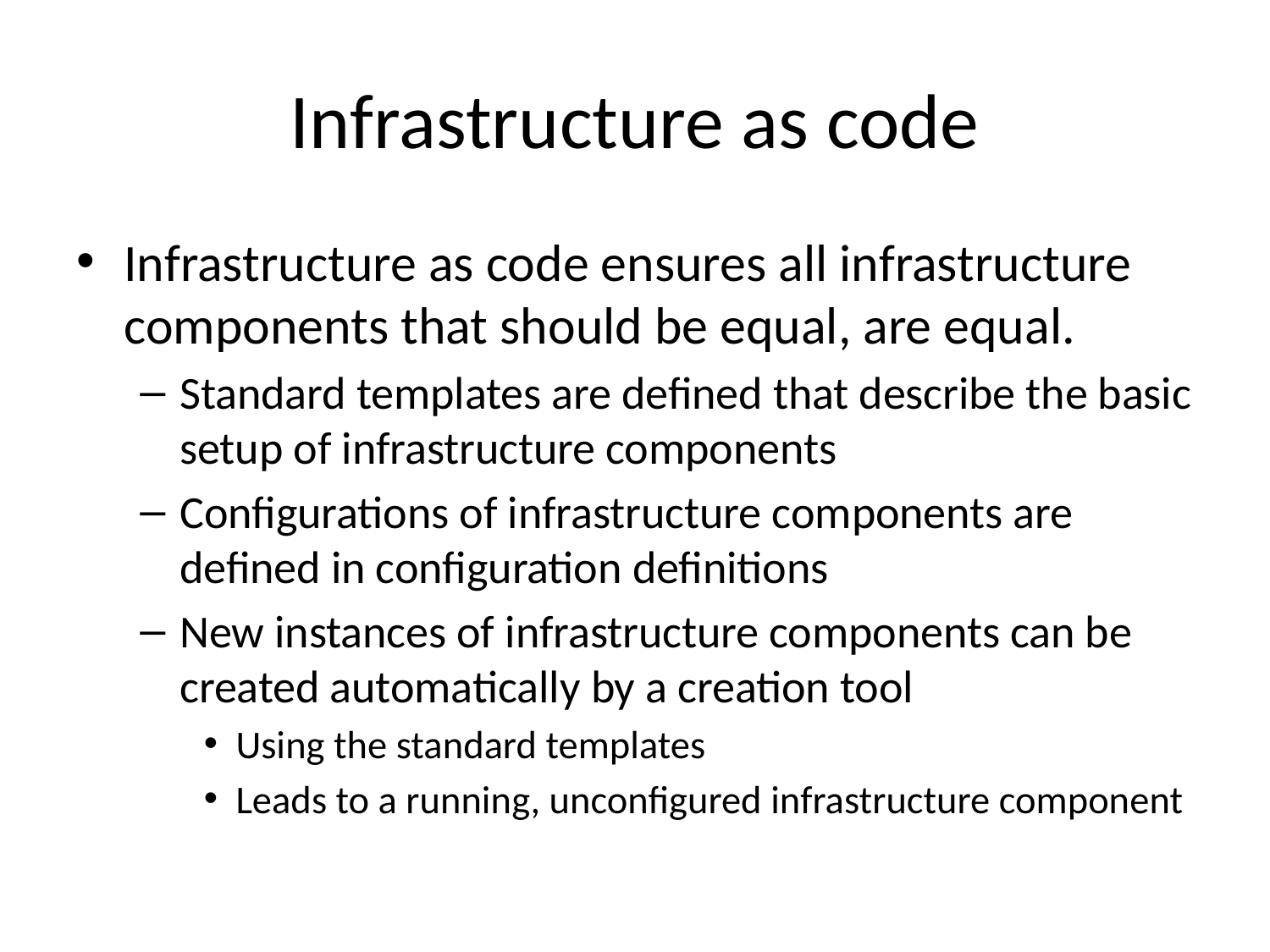

# Infrastructure as code
Infrastructure as code ensures all infrastructure components that should be equal, are equal.
Standard templates are defined that describe the basic setup of infrastructure components
Configurations of infrastructure components are defined in configuration definitions
New instances of infrastructure components can be created automatically by a creation tool
Using the standard templates
Leads to a running, unconfigured infrastructure component